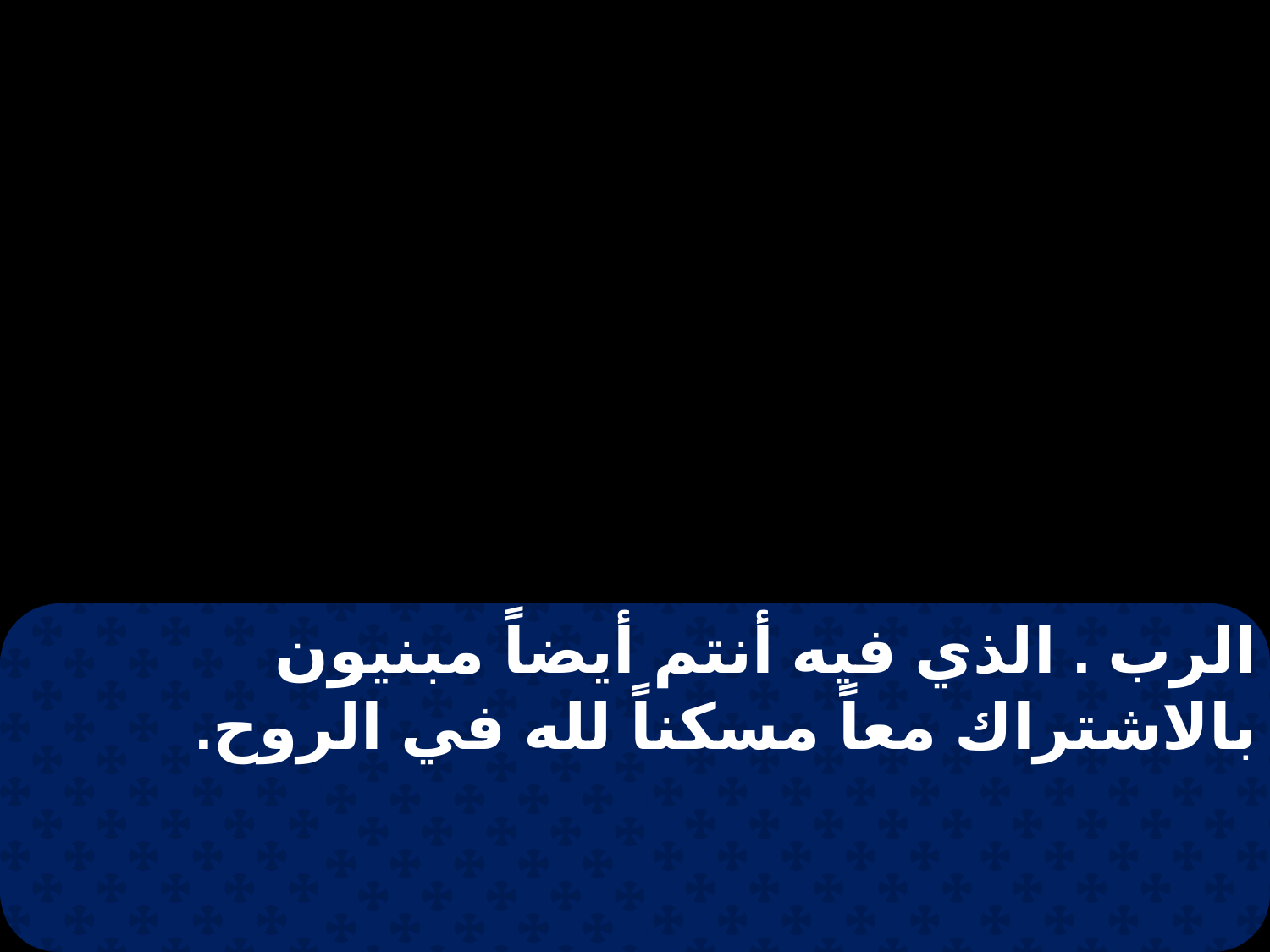

الرب . الذي فيه أنتم أيضاً مبنيون بالاشتراك معاً مسكناً لله في الروح.